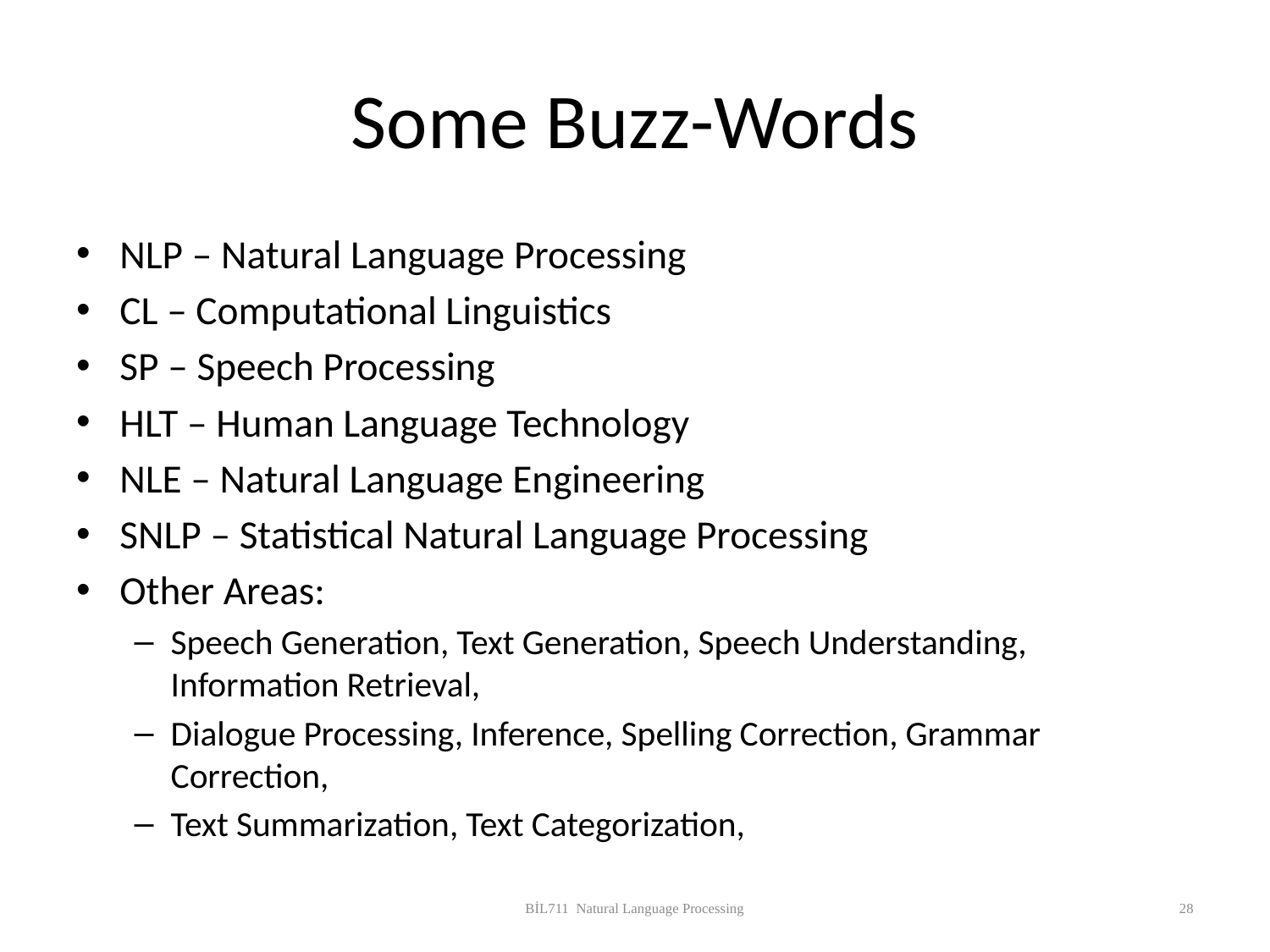

# Some Buzz-Words
NLP – Natural Language Processing
CL – Computational Linguistics
SP – Speech Processing
HLT – Human Language Technology
NLE – Natural Language Engineering
SNLP – Statistical Natural Language Processing
Other Areas:
Speech Generation, Text Generation, Speech Understanding, Information Retrieval,
Dialogue Processing, Inference, Spelling Correction, Grammar Correction,
Text Summarization, Text Categorization,
BİL711  Natural Language Processing
28